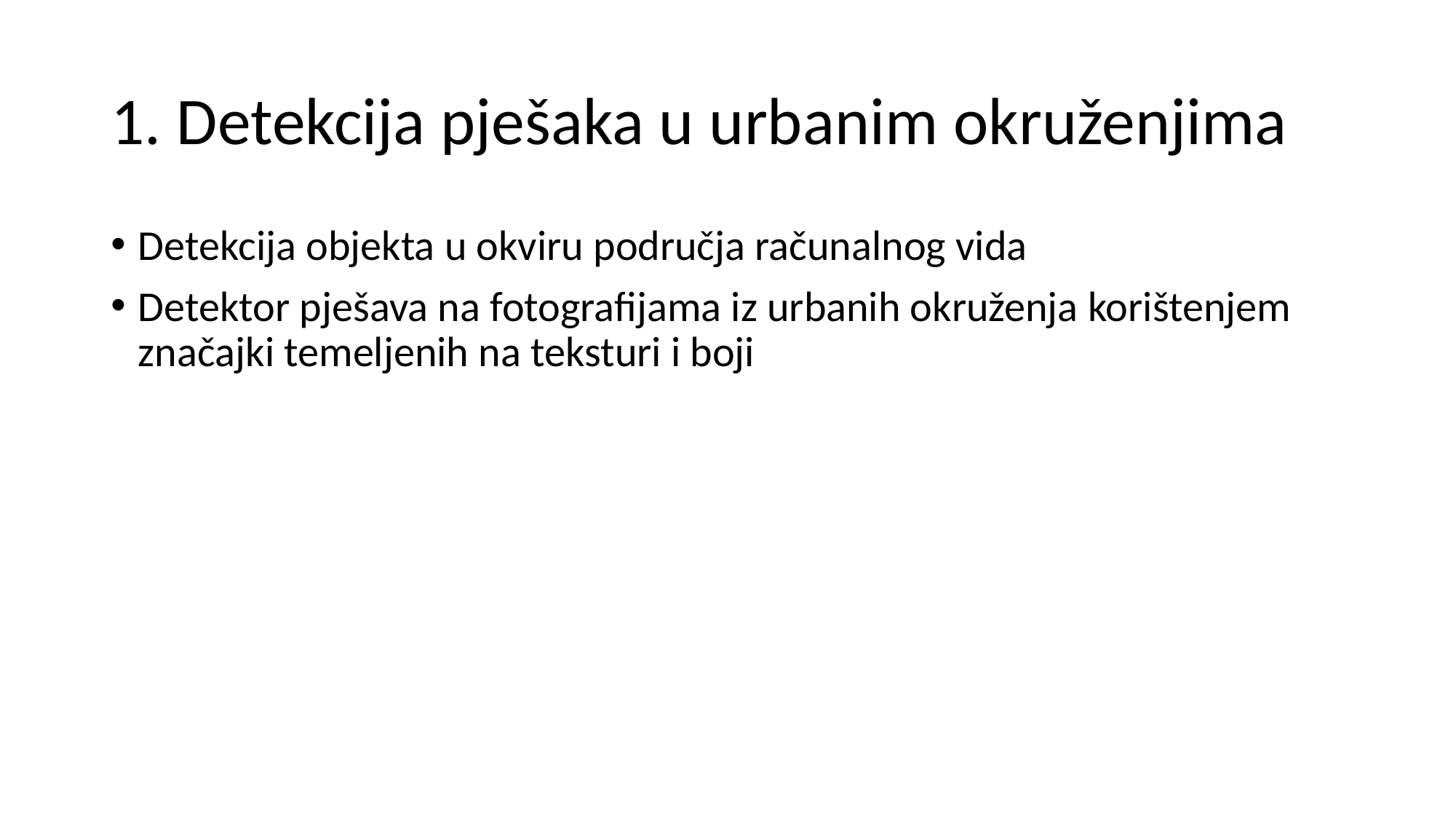

# 1. Detekcija pješaka u urbanim okruženjima
Detekcija objekta u okviru područja računalnog vida
Detektor pješava na fotografijama iz urbanih okruženja korištenjem značajki temeljenih na teksturi i boji